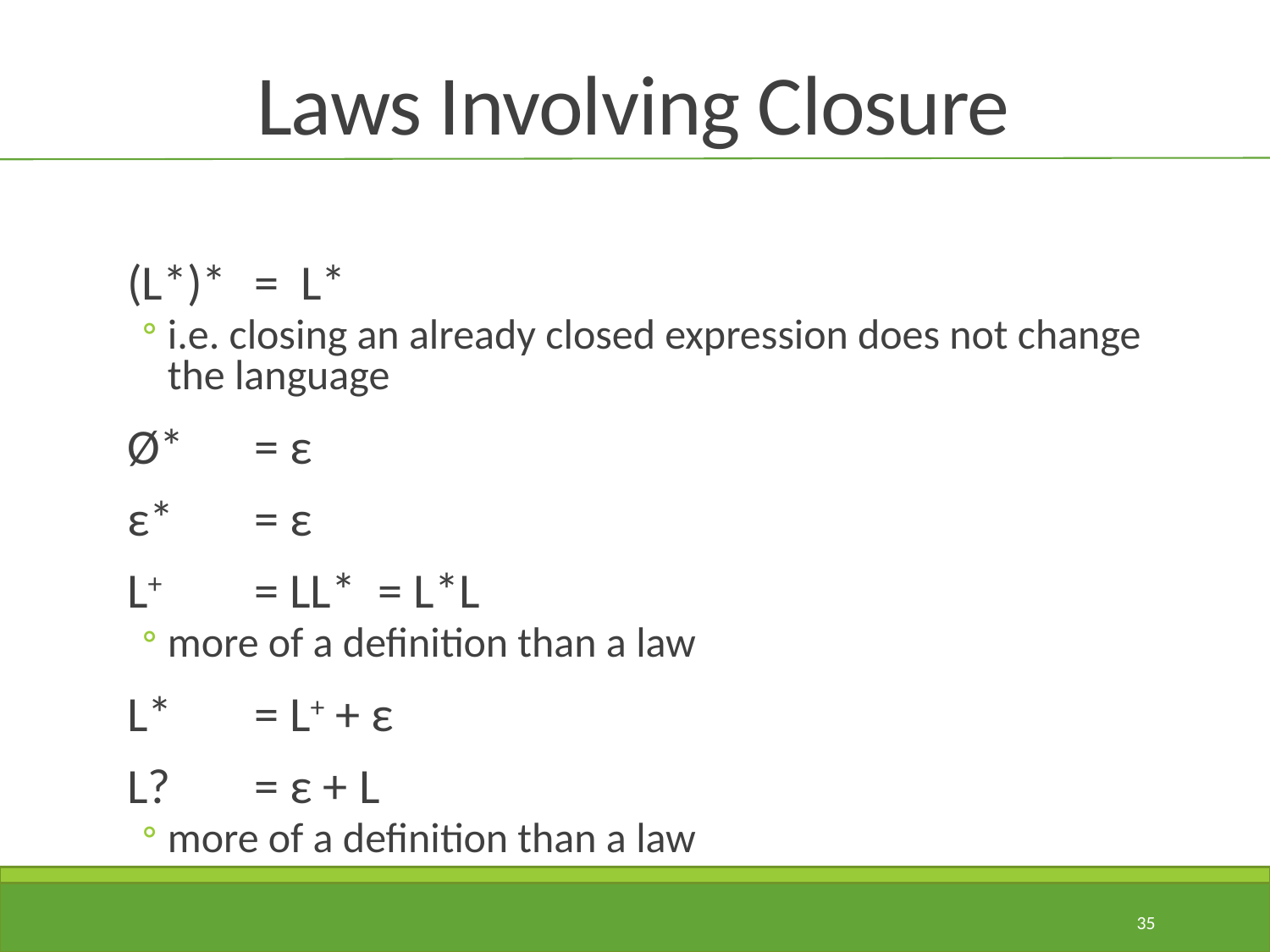

# Laws Involving Closure
(L*)*	=  L*
i.e. closing an already closed expression does not change the language
Ø* 	= ε
ε*	= ε
L+	= LL*  = L*L
more of a definition than a law
L*	= L+ + ε
L?	= ε + L
more of a definition than a law
35